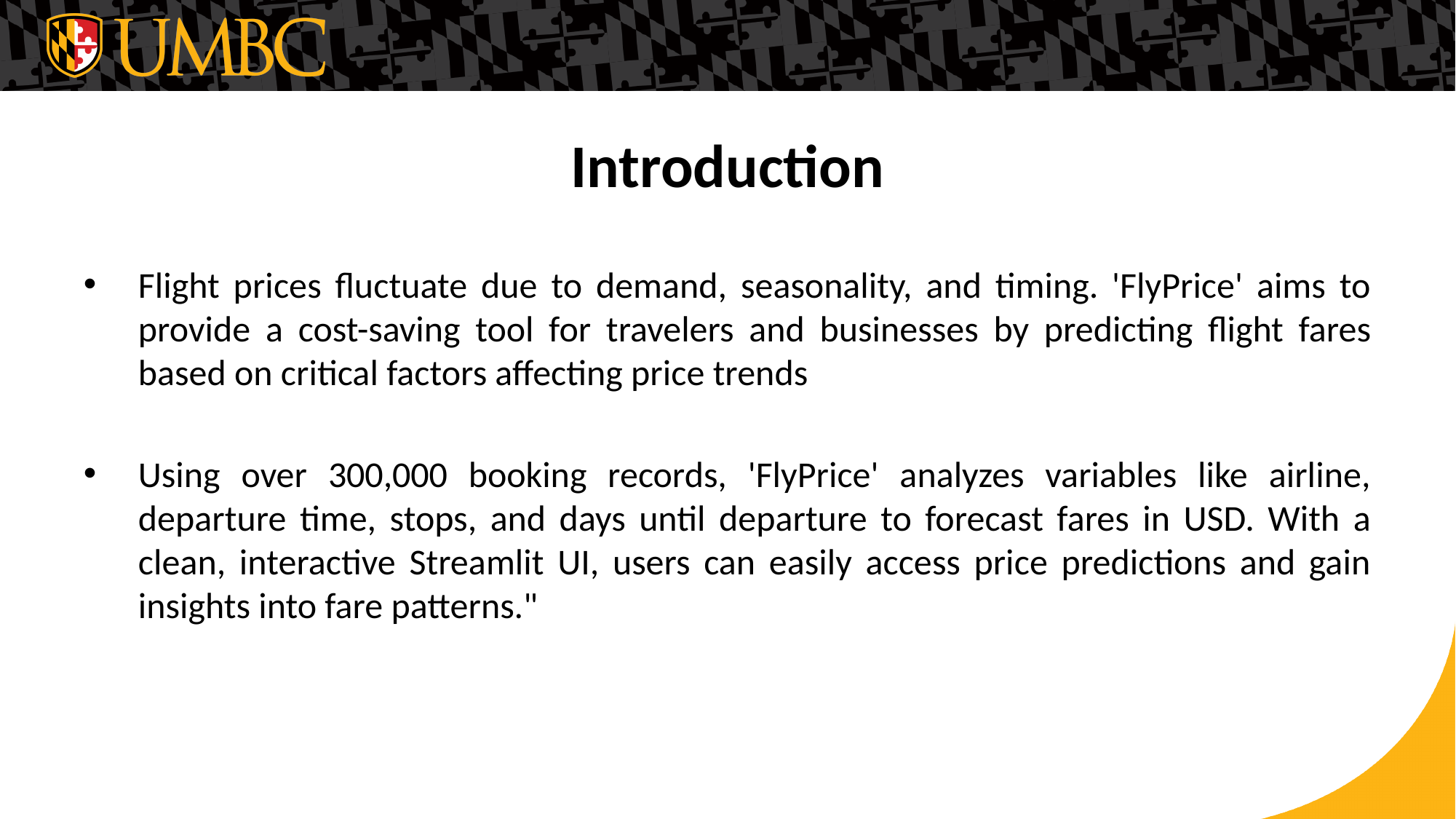

# Introduction
Flight prices fluctuate due to demand, seasonality, and timing. 'FlyPrice' aims to provide a cost-saving tool for travelers and businesses by predicting flight fares based on critical factors affecting price trends

Using over 300,000 booking records, 'FlyPrice' analyzes variables like airline, departure time, stops, and days until departure to forecast fares in USD. With a clean, interactive Streamlit UI, users can easily access price predictions and gain insights into fare patterns."